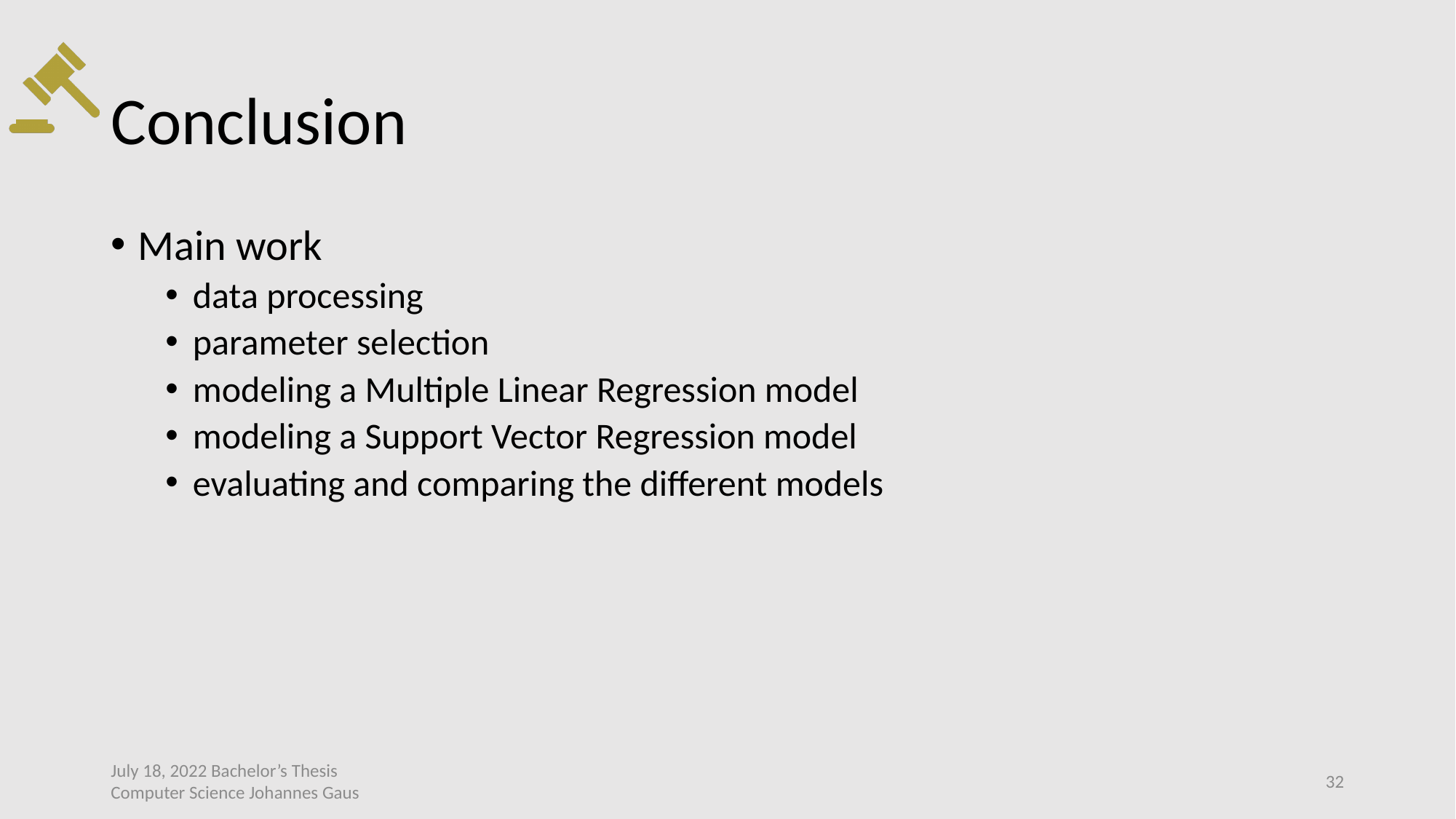

# Conclusion
Main work
data processing
parameter selection
modeling a Multiple Linear Regression model
modeling a Support Vector Regression model
evaluating and comparing the different models
July 18, 2022 Bachelor’s Thesis Computer Science Johannes Gaus
32